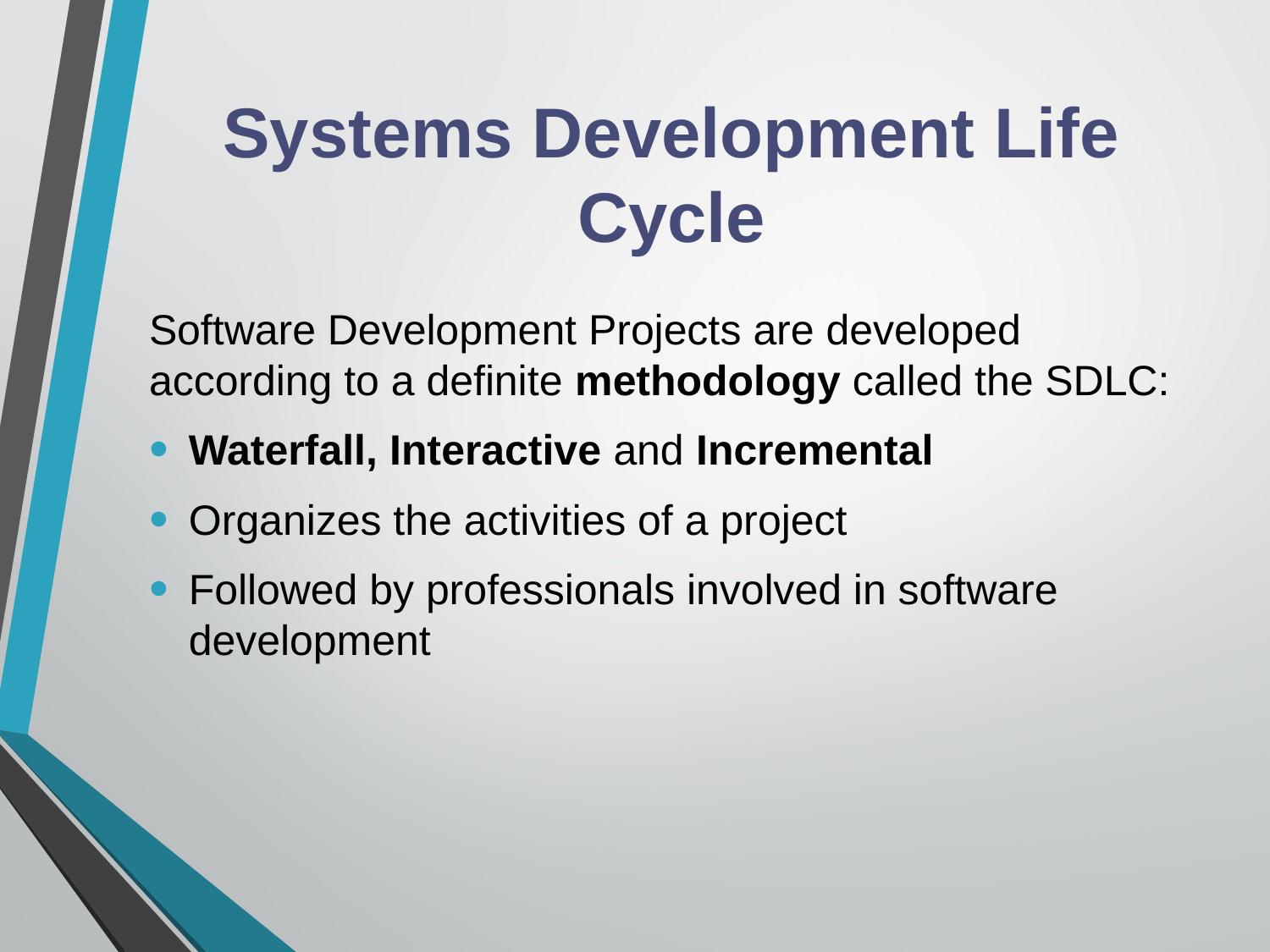

# Systems Development Life Cycle
Software Development Projects are developed according to a definite methodology called the SDLC:
Waterfall, Interactive and Incremental
Organizes the activities of a project
Followed by professionals involved in software development